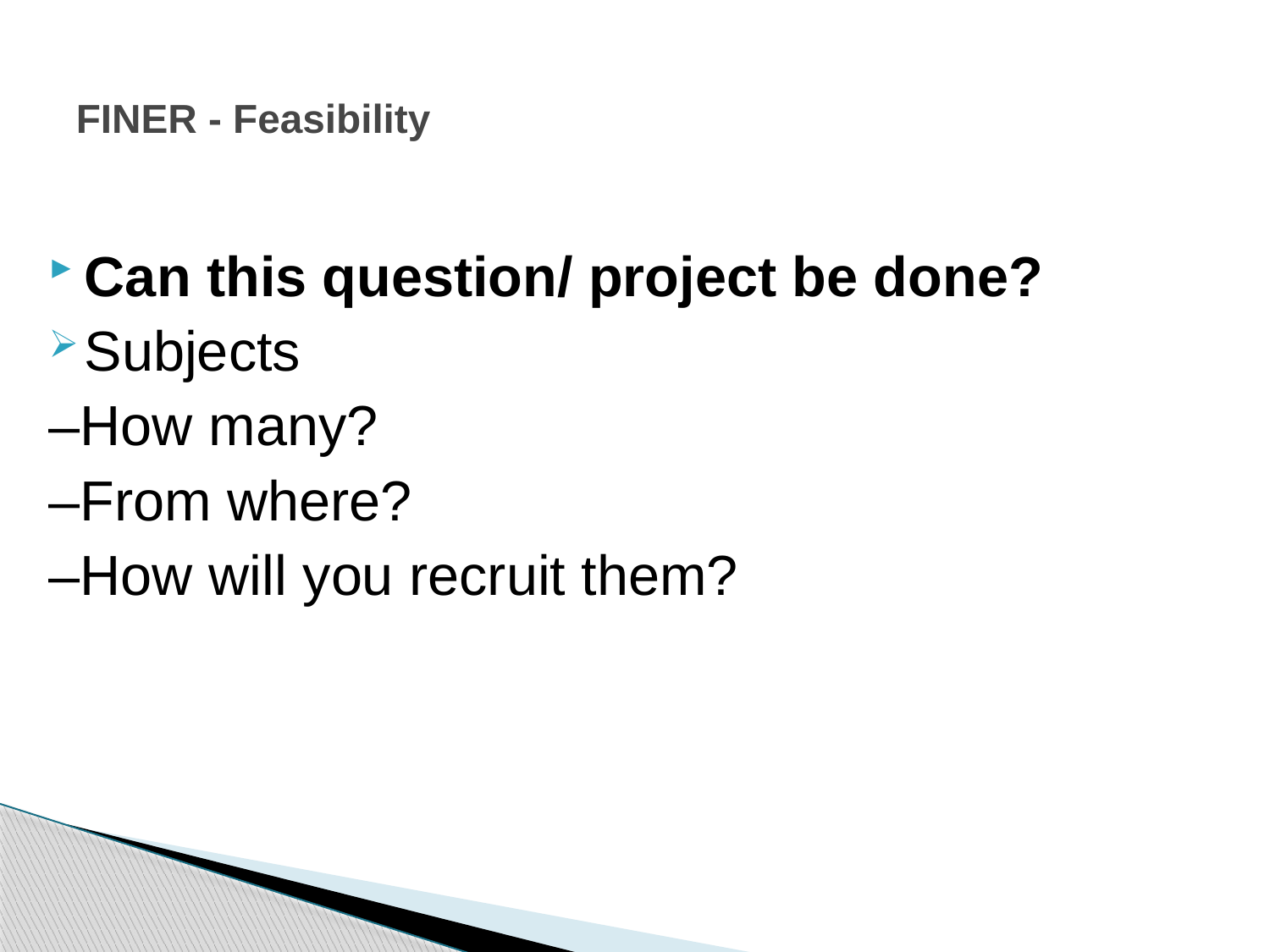

# FINER - Feasibility

Can this question/ project be done?
Subjects
–How many?
–From where?
–How will you recruit them?